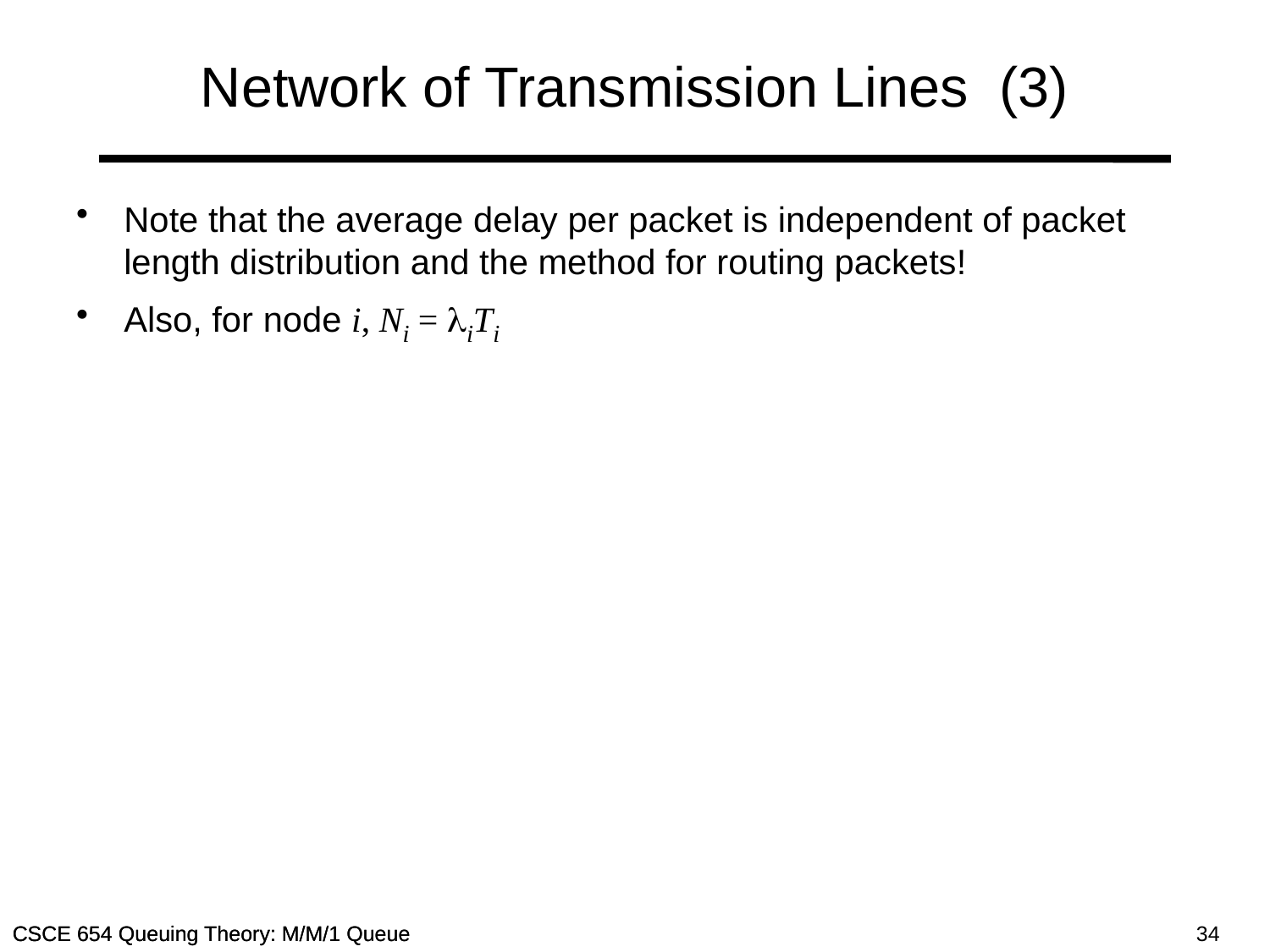

# Network of Transmission Lines  (3)
Note that the average delay per packet is independent of packet length distribution and the method for routing packets!
Also, for node i, Ni = λiTi